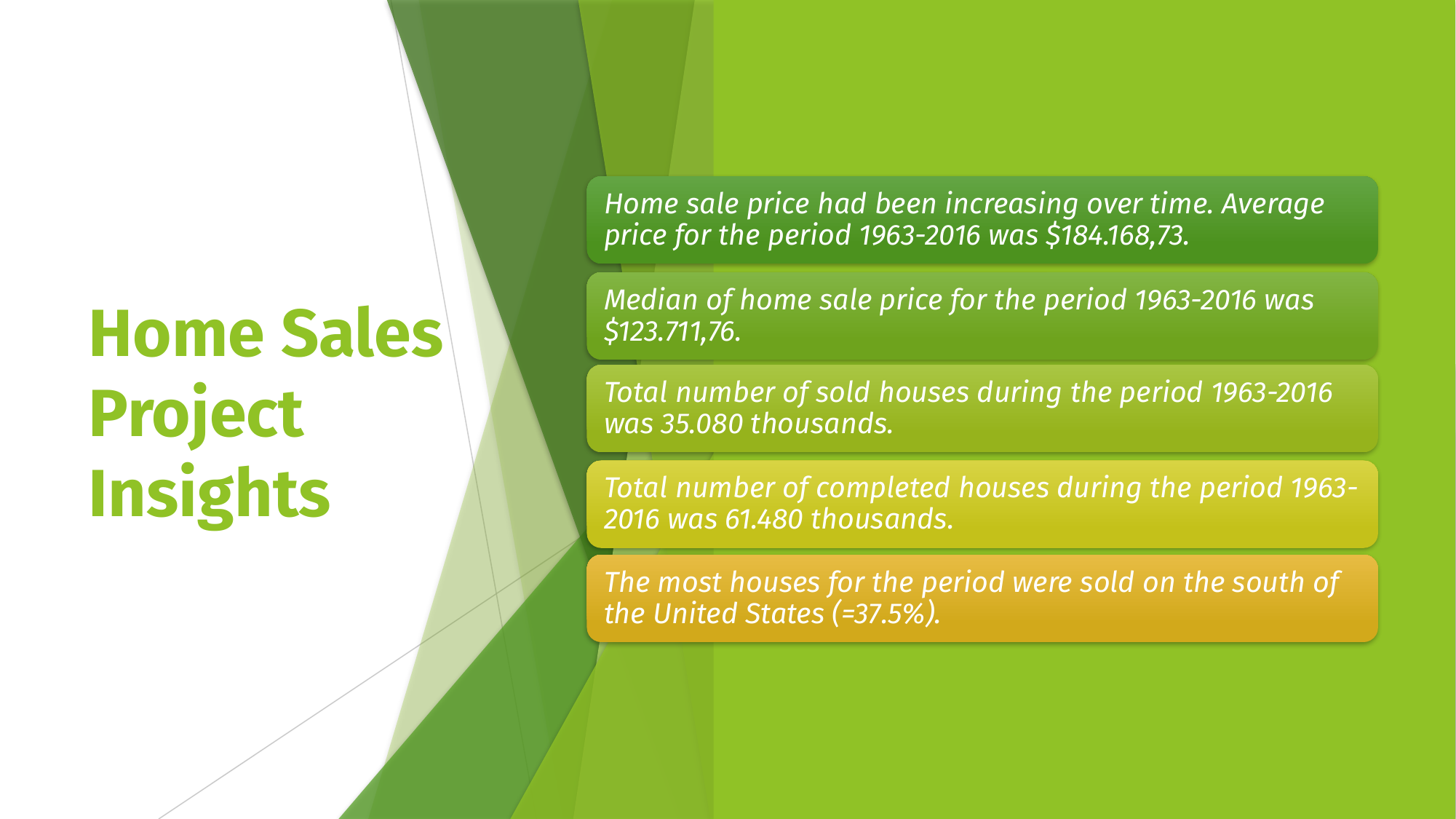

Home sale price had been increasing over time. Average price for the period 1963-2016 was $184.168,73.
Median of home sale price for the period 1963-2016 was $123.711,76.
Total number of sold houses during the period 1963-2016 was 35.080 thousands.
Total number of completed houses during the period 1963-2016 was 61.480 thousands.
The most houses for the period were sold on the south of the United States (=37.5%).
Home Sales Project Insights